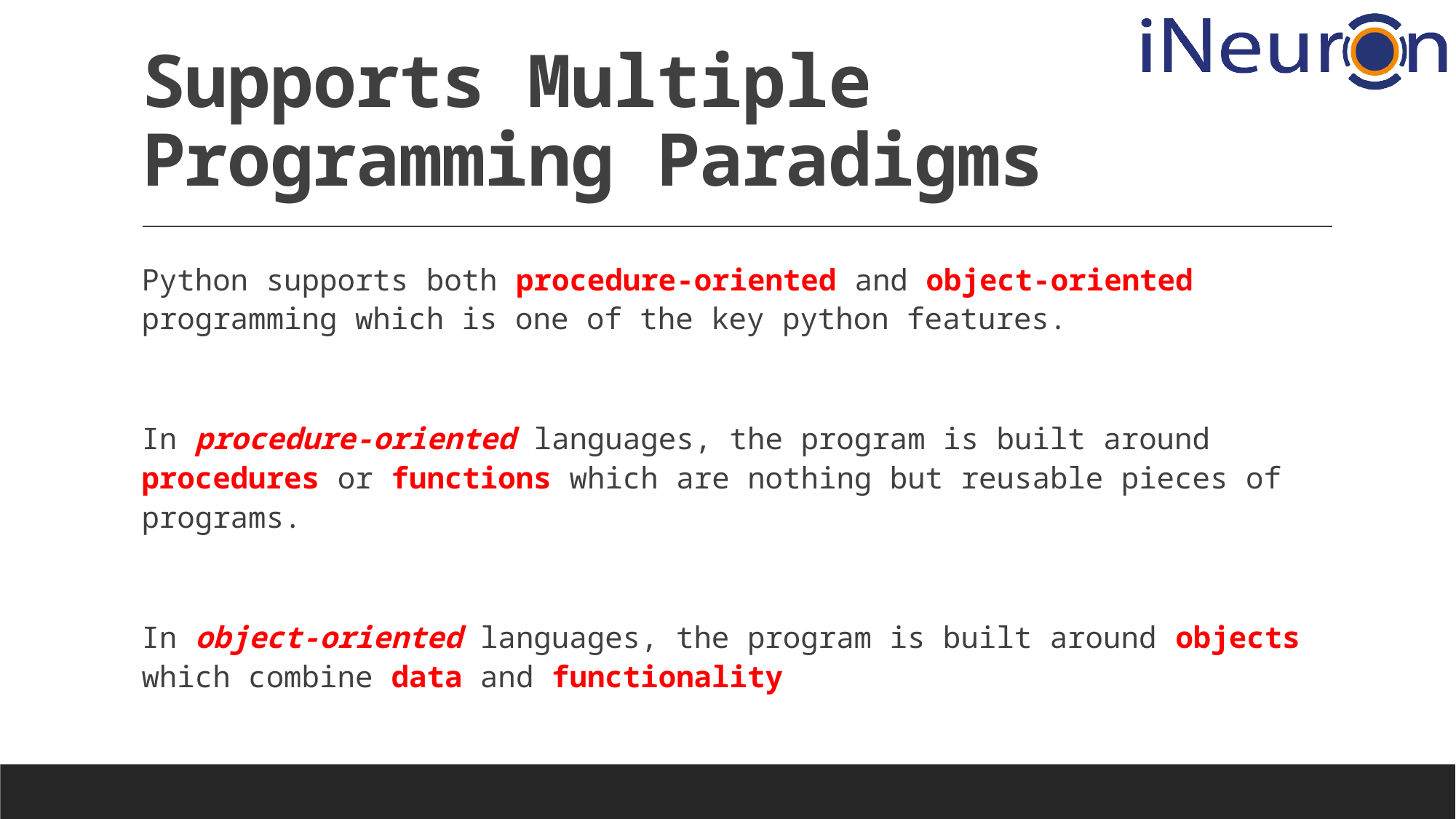

# Supports Multiple Programming Paradigms
Python supports both procedure-oriented and object-oriented programming which is one of the key python features.

In procedure-oriented languages, the program is built around procedures or functions which are nothing but reusable pieces of programs.

In object-oriented languages, the program is built around objects which combine data and functionality